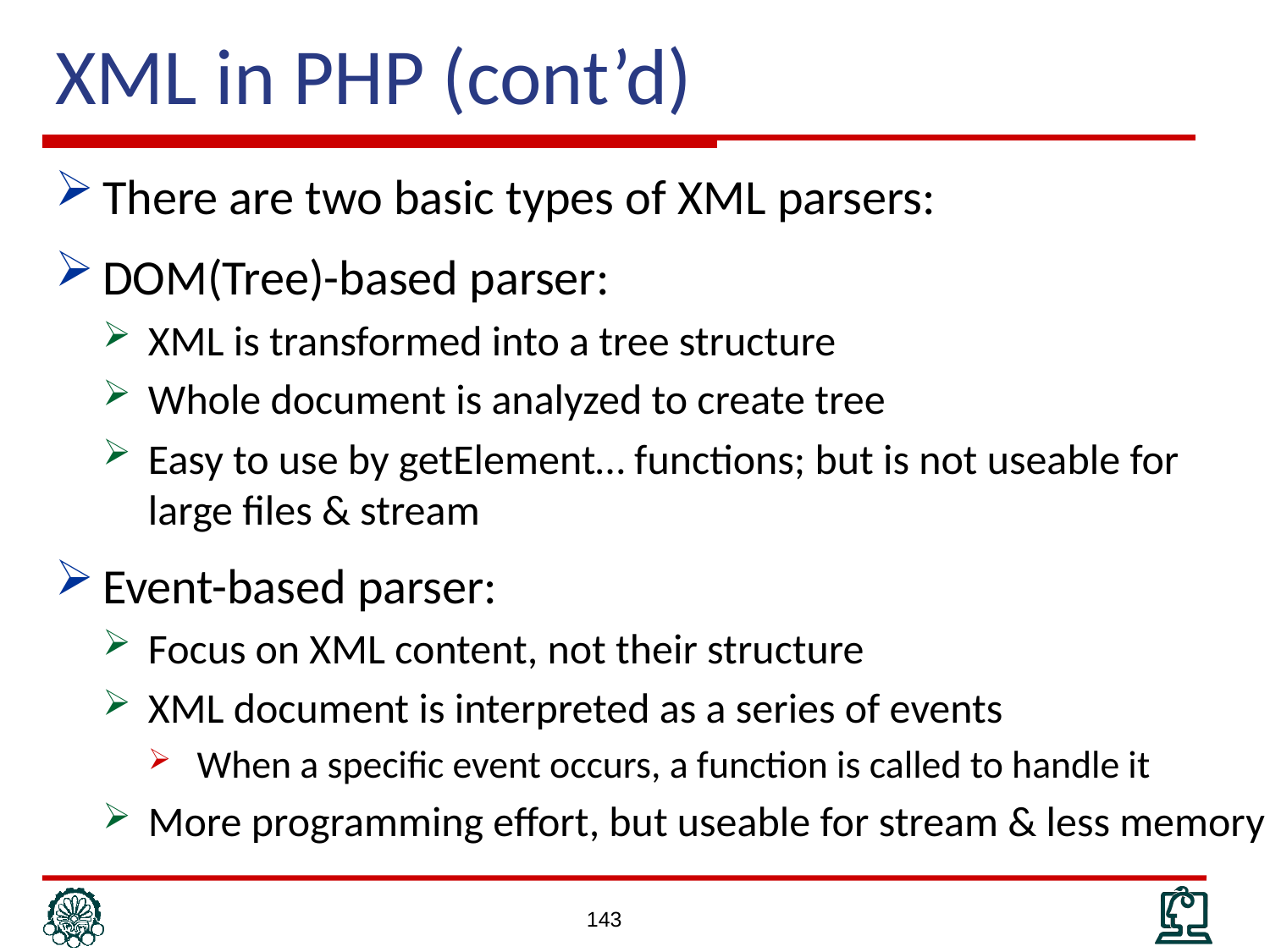

# XML in PHP (cont’d)
There are two basic types of XML parsers:
DOM(Tree)-based parser:
XML is transformed into a tree structure
Whole document is analyzed to create tree
Easy to use by getElement… functions; but is not useable for   large files & stream
Event-based parser:
Focus on XML content, not their structure
XML document is interpreted as a series of events
When a specific event occurs, a function is called to handle it
More programming effort, but useable for stream & less memory
143